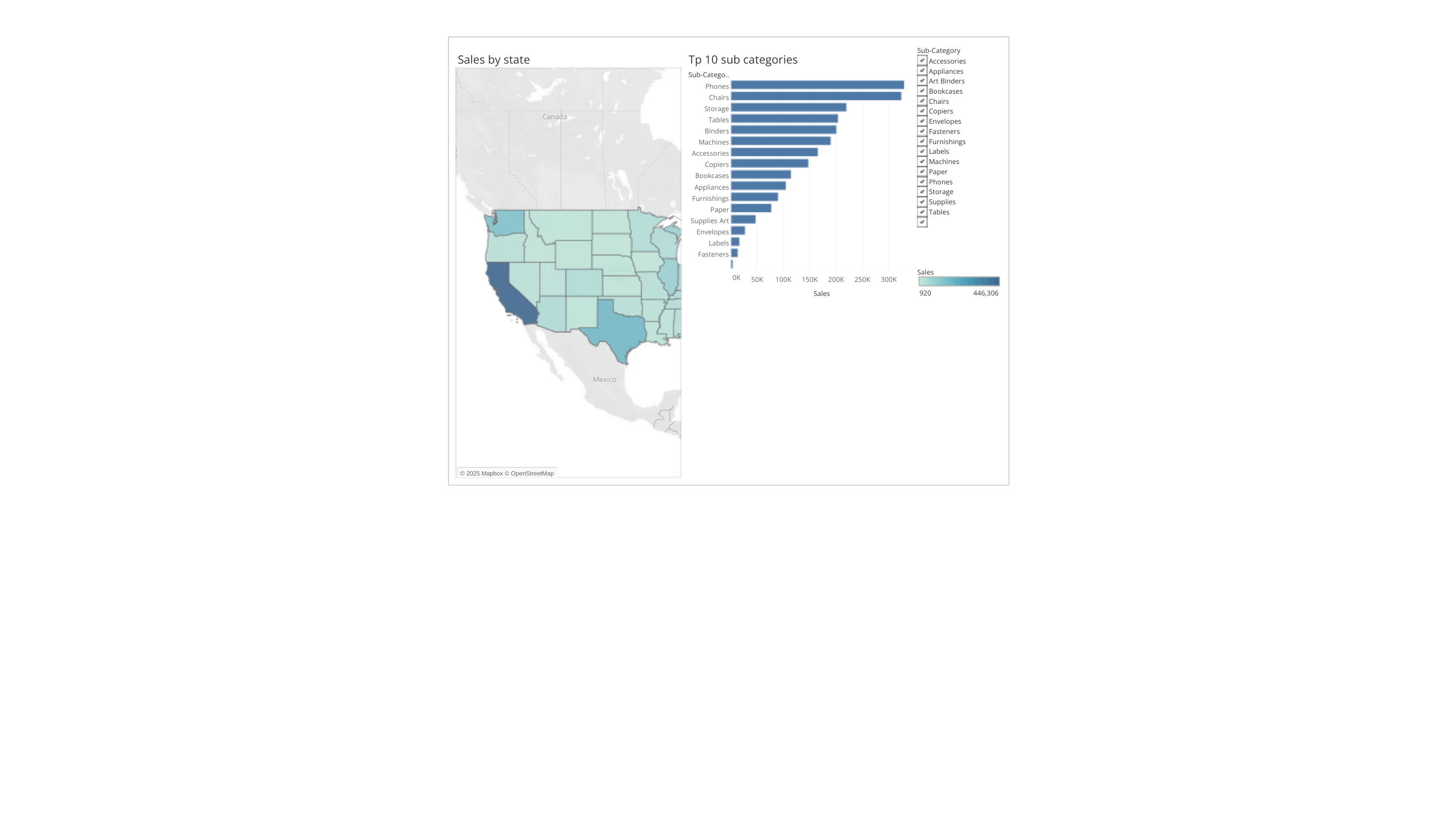

Sub-Category

Sales by state

Tp 10 sub categories

Accessories Appliances Art Binders Bookcases Chairs Copiers Envelopes Fasteners Furnishings Labels Machines Paper Phones Storage Supplies Tables

Sub-Catego..
Phones Chairs Storage Tables Binders Machines Accessories Copiers Bookcases Appliances Furnishings Paper Supplies Art Envelopes Labels Fasteners

Sales

0K

50K

100K

150K

200K

250K

300K

920

446,306

Sales

© 2025 Mapbox © OpenStreetMap